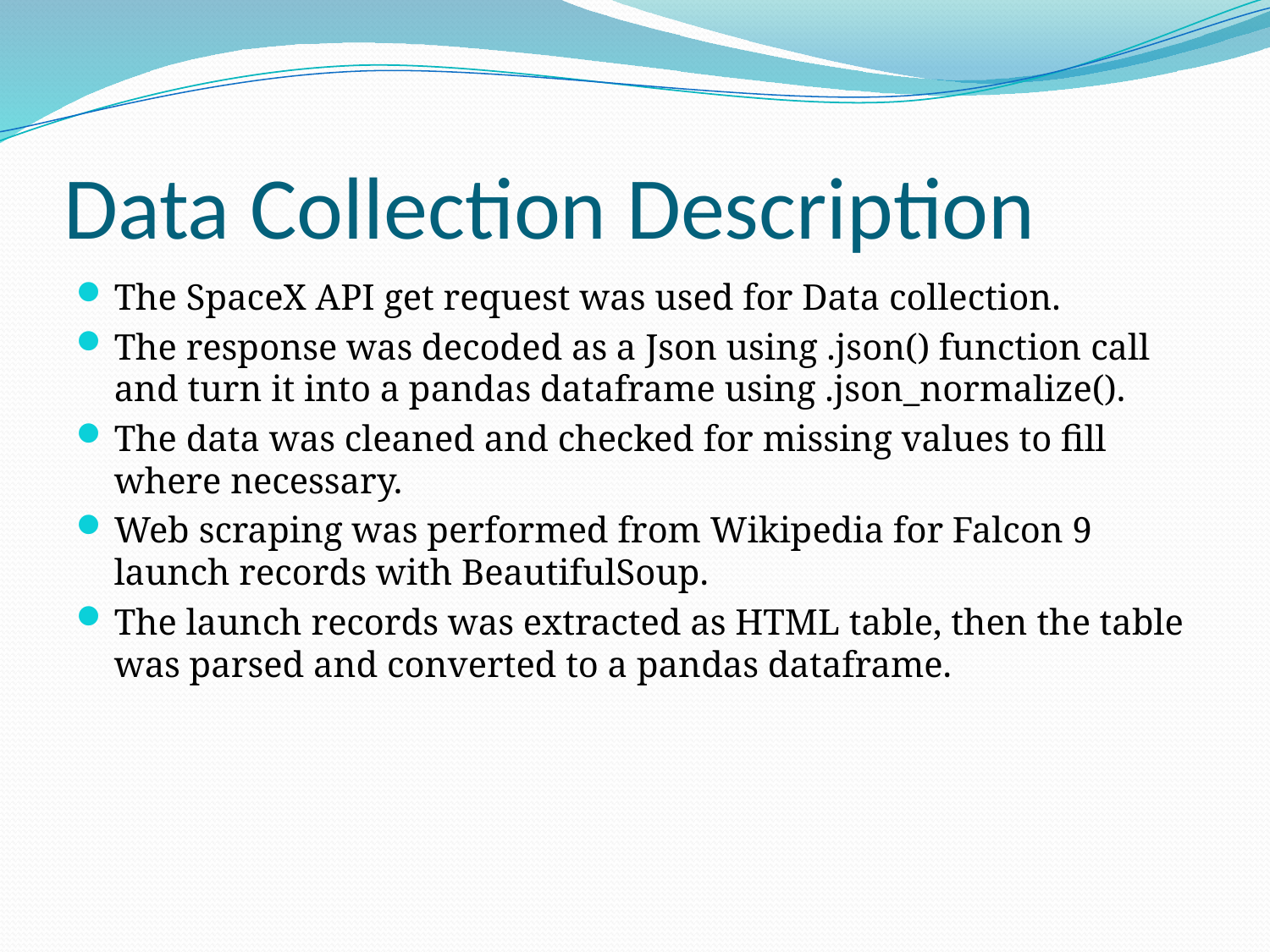

# Data Collection Description
The SpaceX API get request was used for Data collection.
The response was decoded as a Json using .json() function call and turn it into a pandas dataframe using .json_normalize().
The data was cleaned and checked for missing values to fill where necessary.
Web scraping was performed from Wikipedia for Falcon 9 launch records with BeautifulSoup.
The launch records was extracted as HTML table, then the table was parsed and converted to a pandas dataframe.